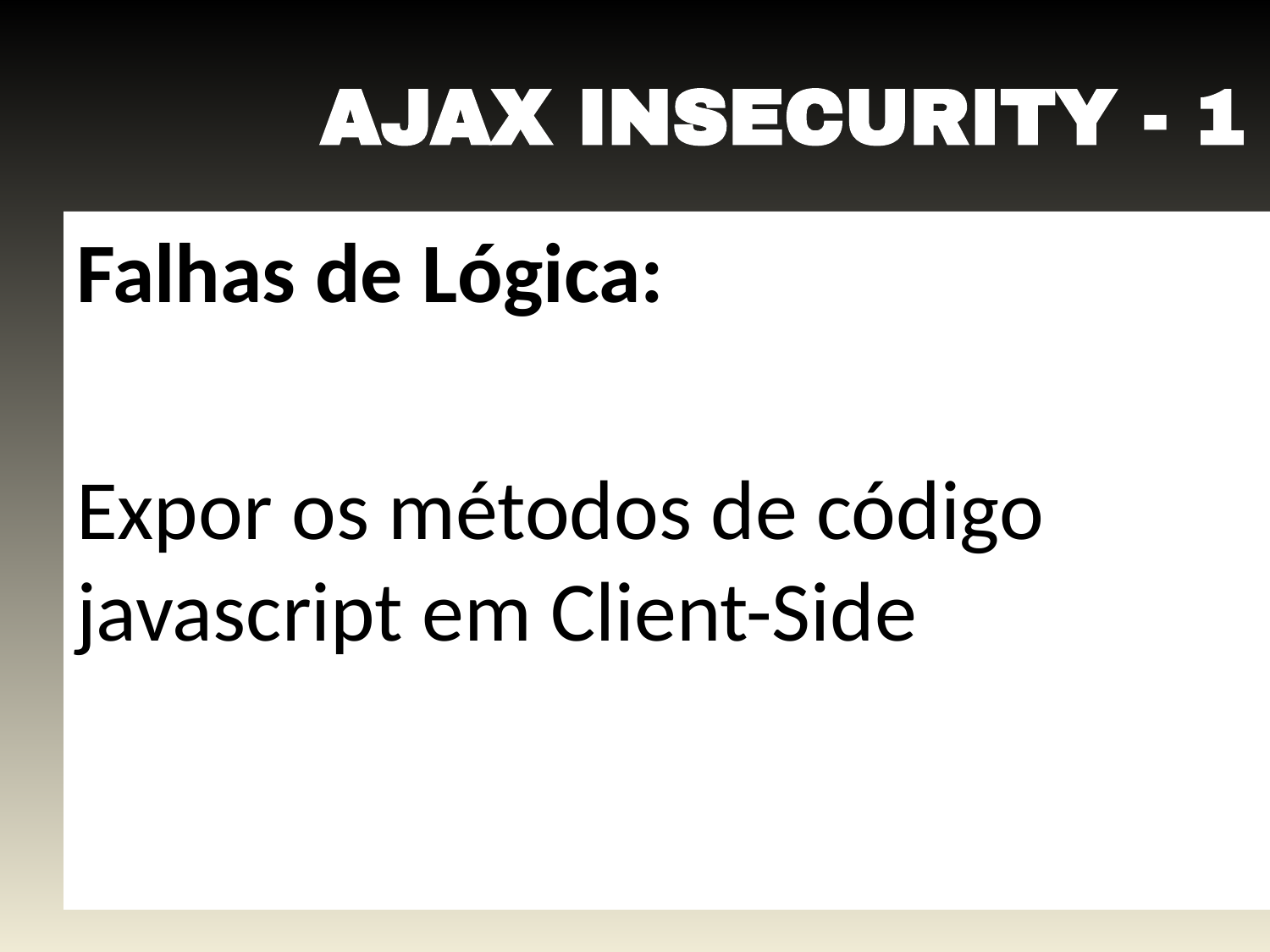

# AJAX INSECURITY - 1
Falhas de Lógica:

Expor os métodos de código javascript em Client-Side